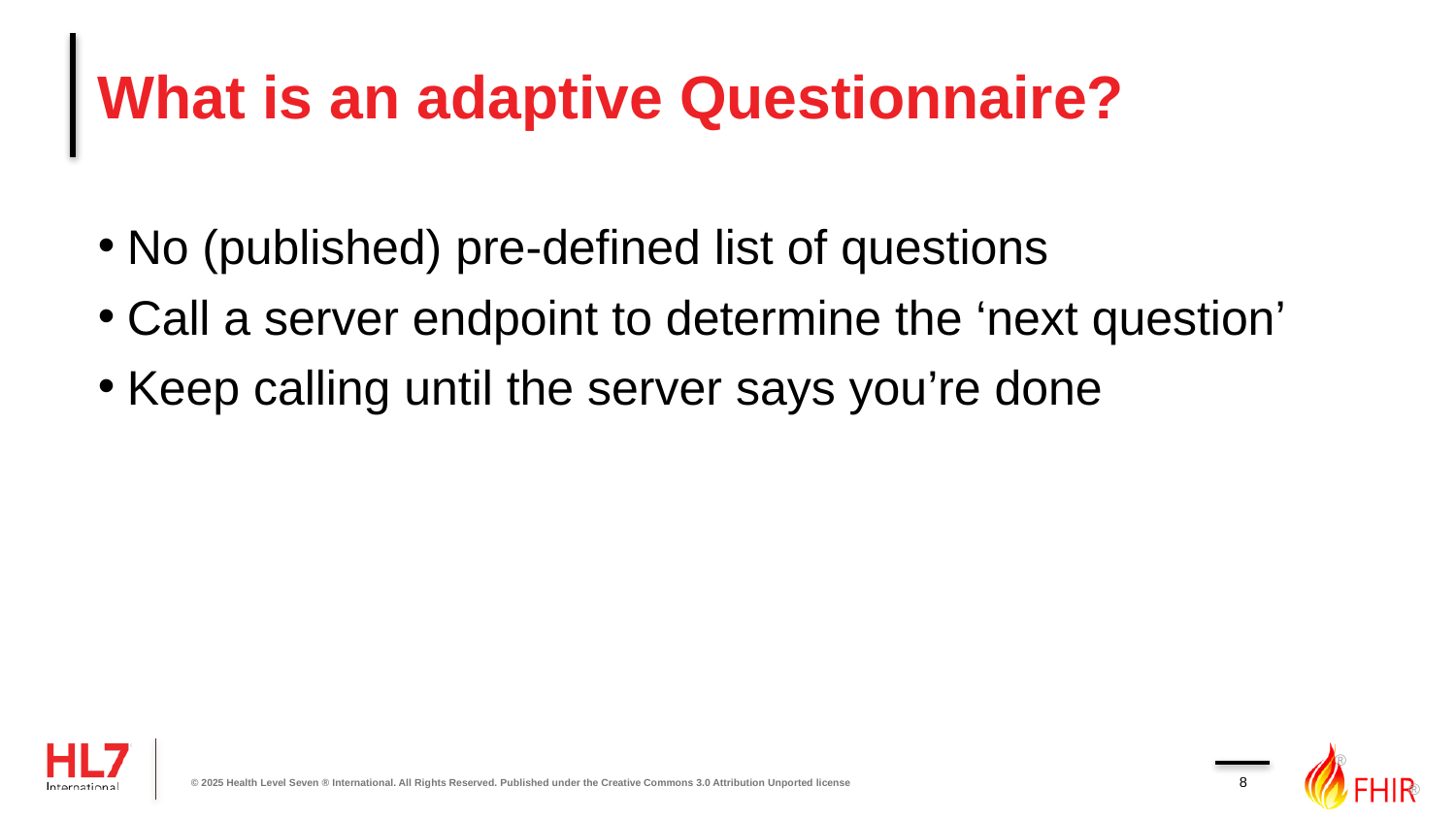

# What is an adaptive Questionnaire?
No (published) pre-defined list of questions
Call a server endpoint to determine the ‘next question’
Keep calling until the server says you’re done
8
© 2025 Health Level Seven ® International. All Rights Reserved. Published under the Creative Commons 3.0 Attribution Unported license